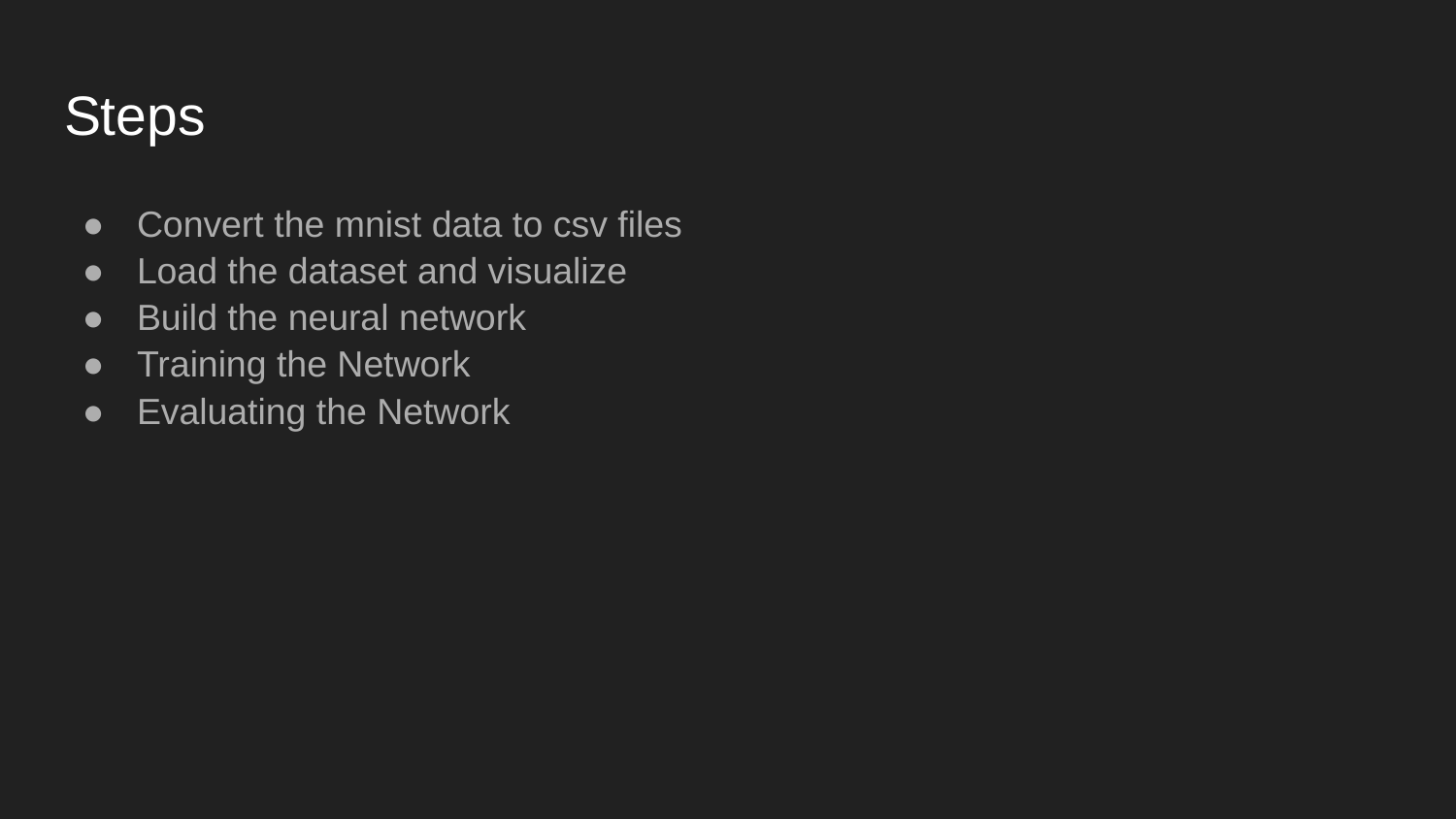

# Steps
Convert the mnist data to csv files
Load the dataset and visualize
Build the neural network
Training the Network
Evaluating the Network